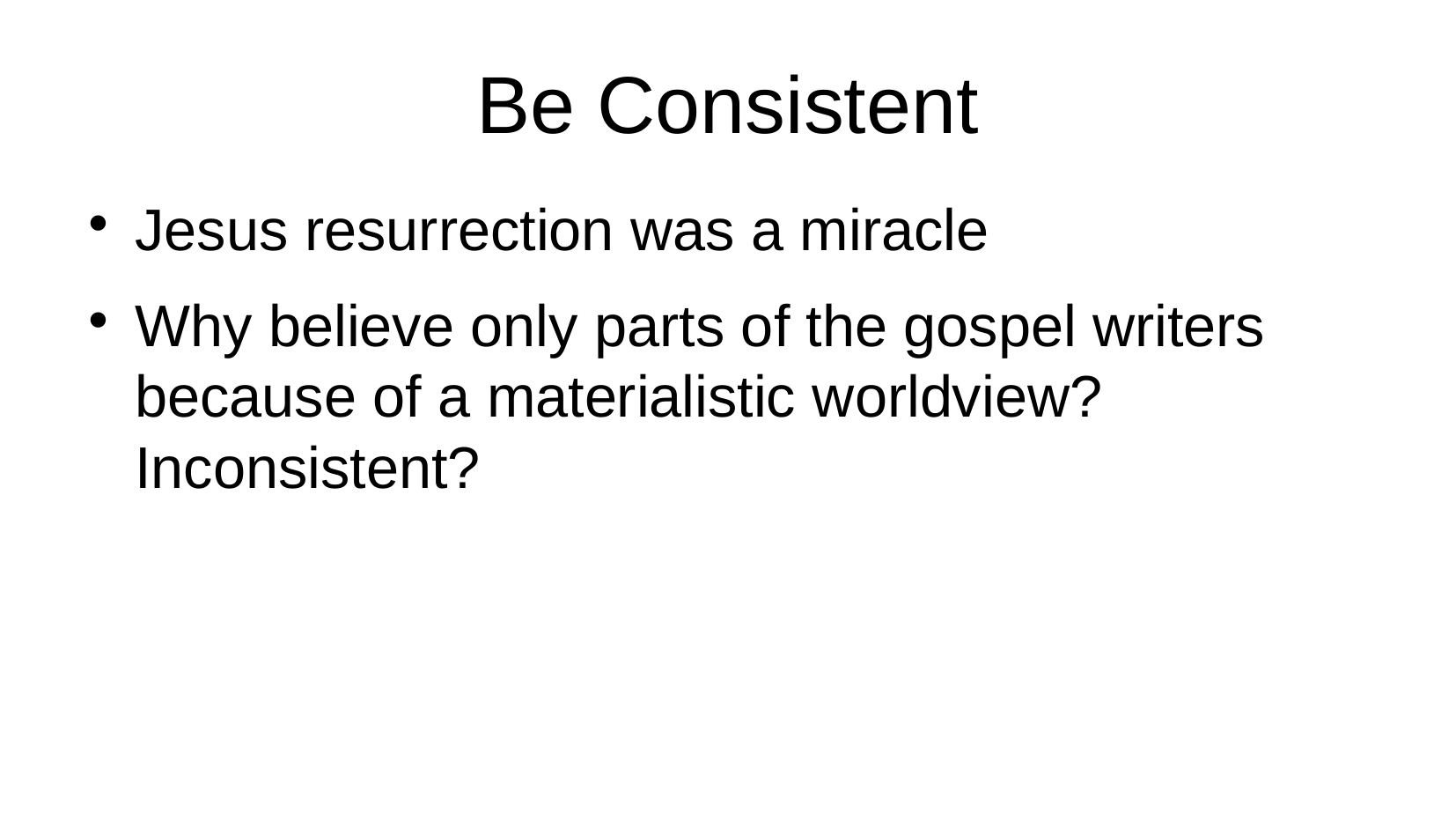

# Be Consistent
Jesus resurrection was a miracle
Why believe only parts of the gospel writers because of a materialistic worldview?
Inconsistent?